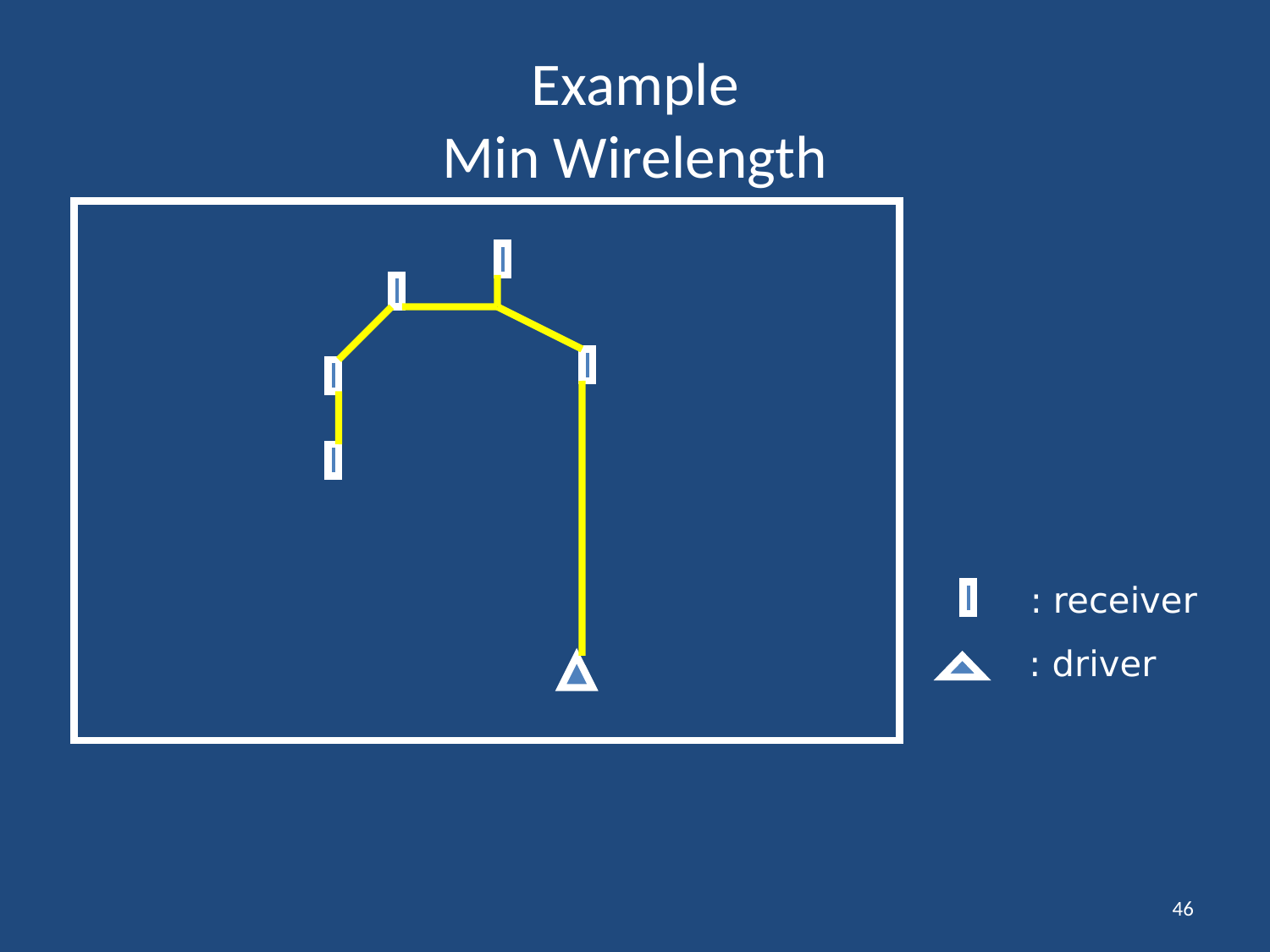

# Example Min Wirelength

: receiver

: driver

46